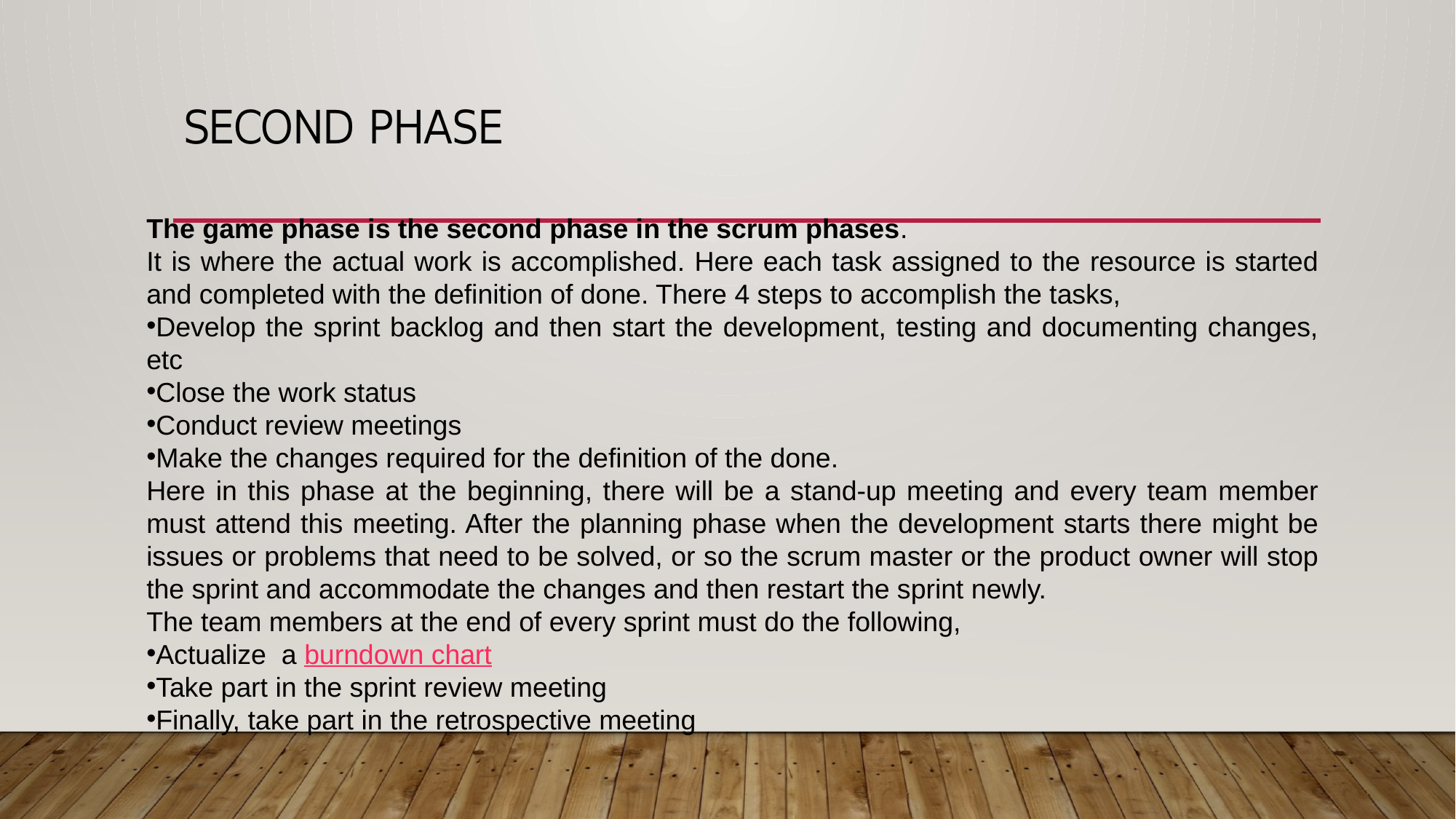

# SECOND Phase
The game phase is the second phase in the scrum phases.
It is where the actual work is accomplished. Here each task assigned to the resource is started and completed with the definition of done. There 4 steps to accomplish the tasks,
Develop the sprint backlog and then start the development, testing and documenting changes, etc
Close the work status
Conduct review meetings
Make the changes required for the definition of the done.
Here in this phase at the beginning, there will be a stand-up meeting and every team member must attend this meeting. After the planning phase when the development starts there might be issues or problems that need to be solved, or so the scrum master or the product owner will stop the sprint and accommodate the changes and then restart the sprint newly.
The team members at the end of every sprint must do the following,
Actualize  a burndown chart
Take part in the sprint review meeting
Finally, take part in the retrospective meeting